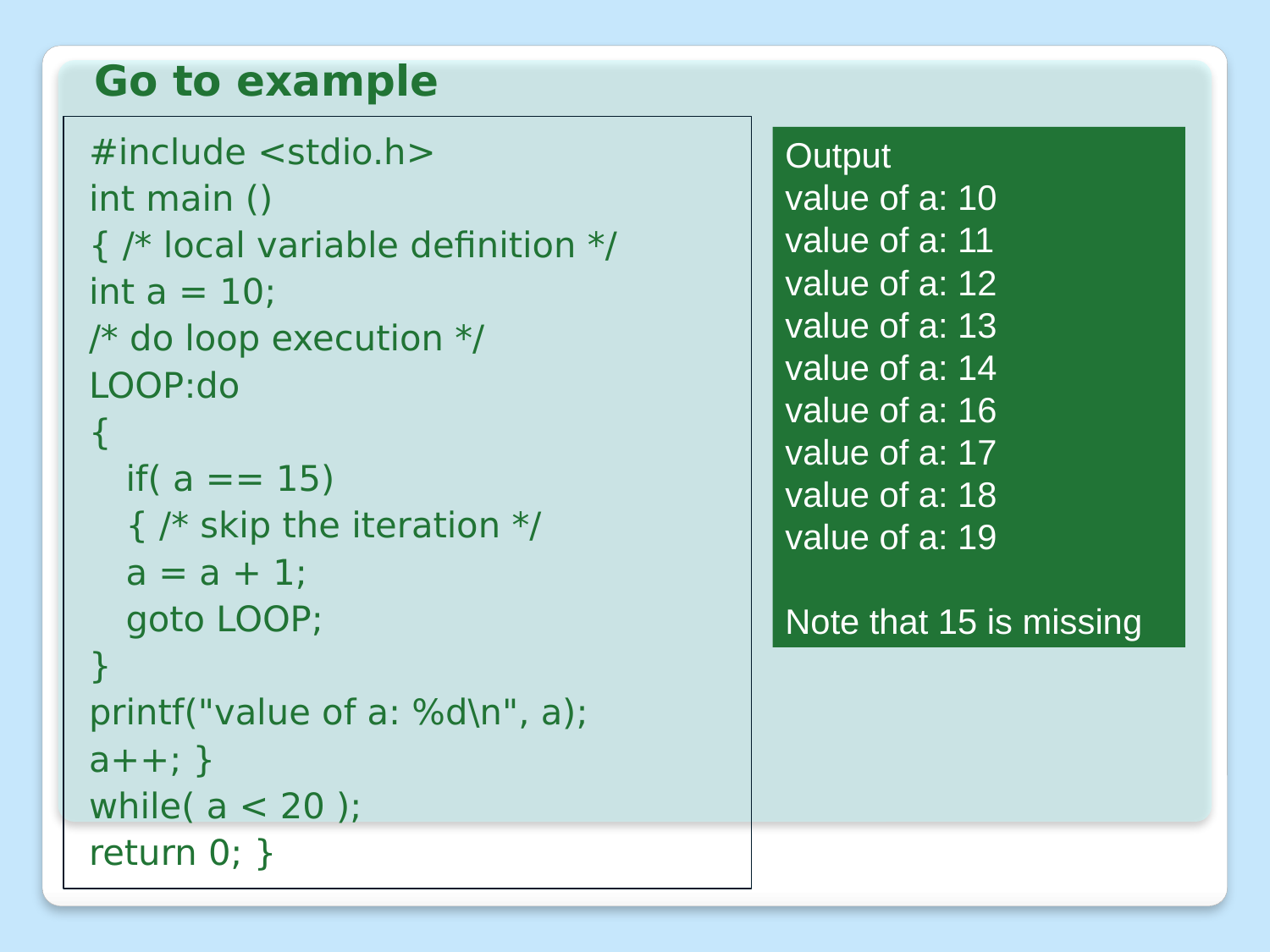

Go to example
#include <stdio.h>
int main ()
{ /* local variable definition */
int a = 10;
/* do loop execution */
LOOP:do
{
	if( a == 15)
	{ /* skip the iteration */
	a = a + 1;
	goto LOOP;
}
printf("value of a: %d\n", a);
a++; }
while( a < 20 );
return 0; }
Output
value of a: 10
value of a: 11
value of a: 12
value of a: 13
value of a: 14
value of a: 16
value of a: 17
value of a: 18
value of a: 19

Note that 15 is missing